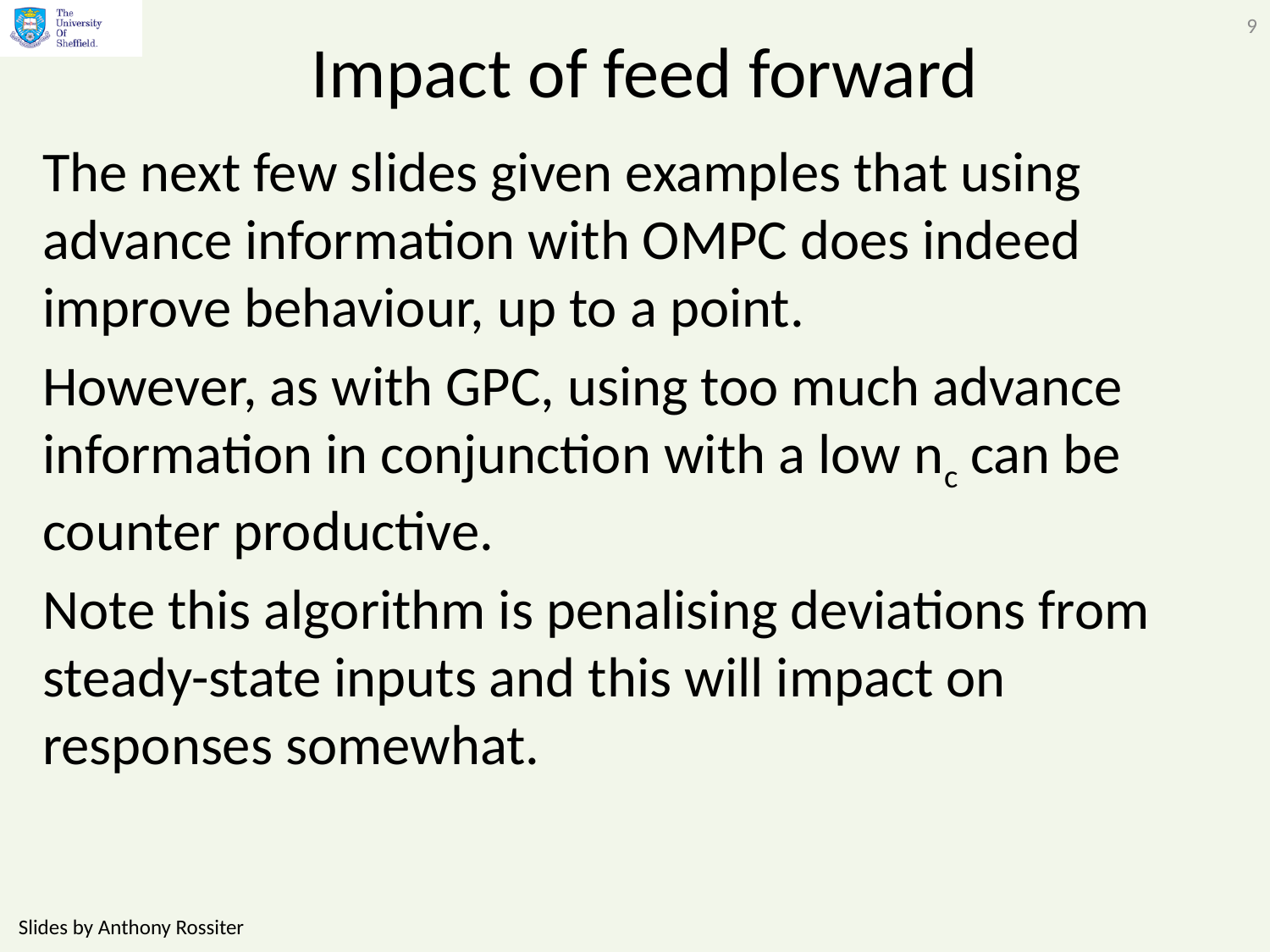

9
# Impact of feed forward
The next few slides given examples that using advance information with OMPC does indeed improve behaviour, up to a point.
However, as with GPC, using too much advance information in conjunction with a low nc can be counter productive.
Note this algorithm is penalising deviations from steady-state inputs and this will impact on responses somewhat.
Slides by Anthony Rossiter